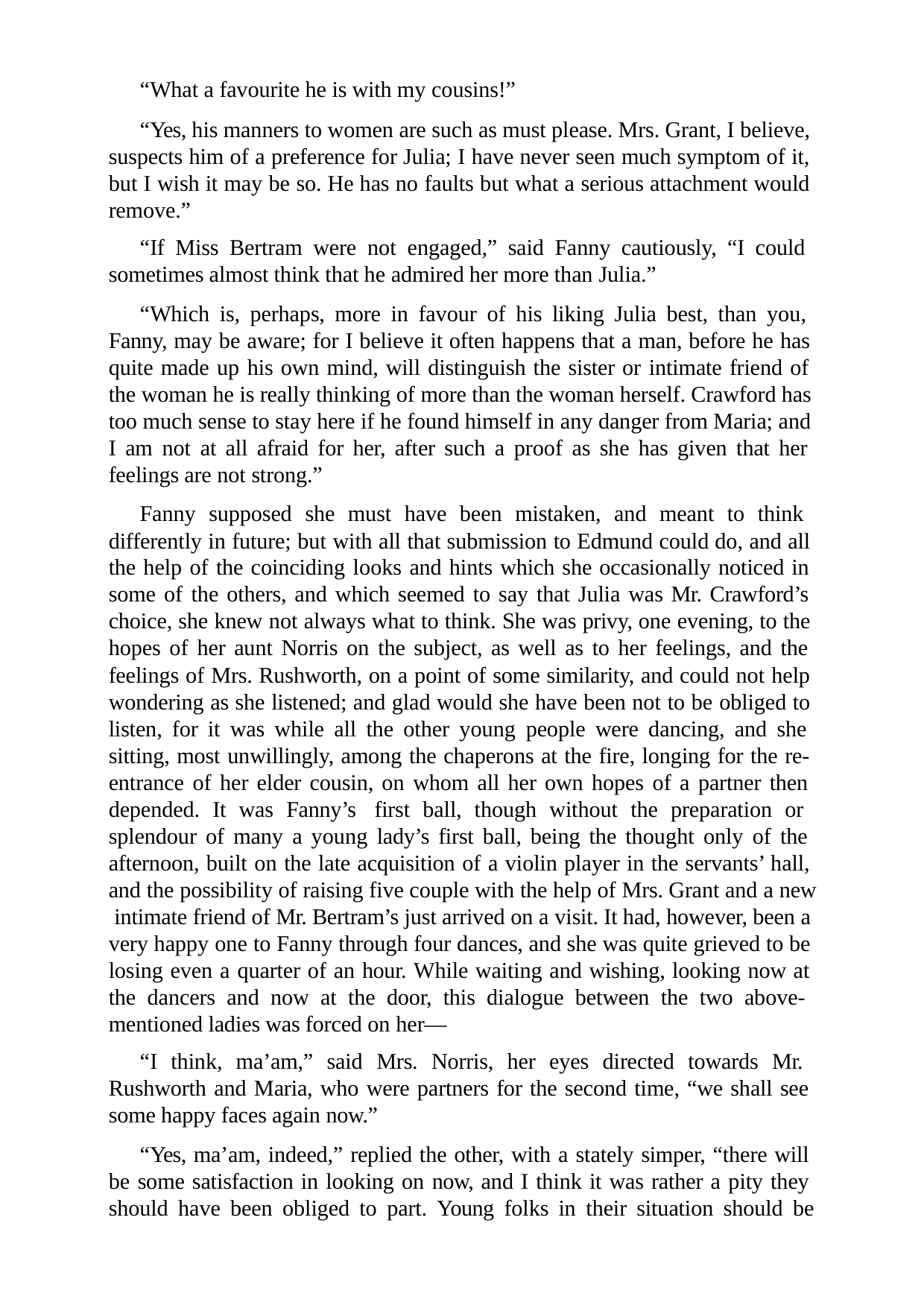

“What a favourite he is with my cousins!”
“Yes, his manners to women are such as must please. Mrs. Grant, I believe,  suspects him of a preference for Julia; I have never seen much symptom of it,  but I wish it may be so. He has no faults but what a serious attachment would  remove.”
“If Miss Bertram were not engaged,” said Fanny cautiously, “I could  sometimes almost think that he admired her more than Julia.”
“Which is, perhaps, more in favour of his liking Julia best, than you,  Fanny, may be aware; for I believe it often happens that a man, before he has  quite made up his own mind, will distinguish the sister or intimate friend of  the woman he is really thinking of more than the woman herself. Crawford has  too much sense to stay here if he found himself in any danger from Maria; and  I am not at all afraid for her, after such a proof as she has given that her  feelings are not strong.”
Fanny supposed she must have been mistaken, and meant to think  differently in future; but with all that submission to Edmund could do, and all  the help of the coinciding looks and hints which she occasionally noticed in  some of the others, and which seemed to say that Julia was Mr. Crawford’s  choice, she knew not always what to think. She was privy, one evening, to the  hopes of her aunt Norris on the subject, as well as to her feelings, and the  feelings of Mrs. Rushworth, on a point of some similarity, and could not help  wondering as she listened; and glad would she have been not to be obliged to  listen, for it was while all the other young people were dancing, and she  sitting, most unwillingly, among the chaperons at the fire, longing for the re-  entrance of her elder cousin, on whom all her own hopes of a partner then  depended. It was Fanny’s first ball, though without the preparation or  splendour of many a young lady’s first ball, being the thought only of the  afternoon, built on the late acquisition of a violin player in the servants’ hall,  and the possibility of raising five couple with the help of Mrs. Grant and a new  intimate friend of Mr. Bertram’s just arrived on a visit. It had, however, been a  very happy one to Fanny through four dances, and she was quite grieved to be  losing even a quarter of an hour. While waiting and wishing, looking now at  the dancers and now at the door, this dialogue between the two above-  mentioned ladies was forced on her—
“I think, ma’am,” said Mrs. Norris, her eyes directed towards Mr.  Rushworth and Maria, who were partners for the second time, “we shall see  some happy faces again now.”
“Yes, ma’am, indeed,” replied the other, with a stately simper, “there will  be some satisfaction in looking on now, and I think it was rather a pity they  should have been obliged to part. Young folks in their situation should be